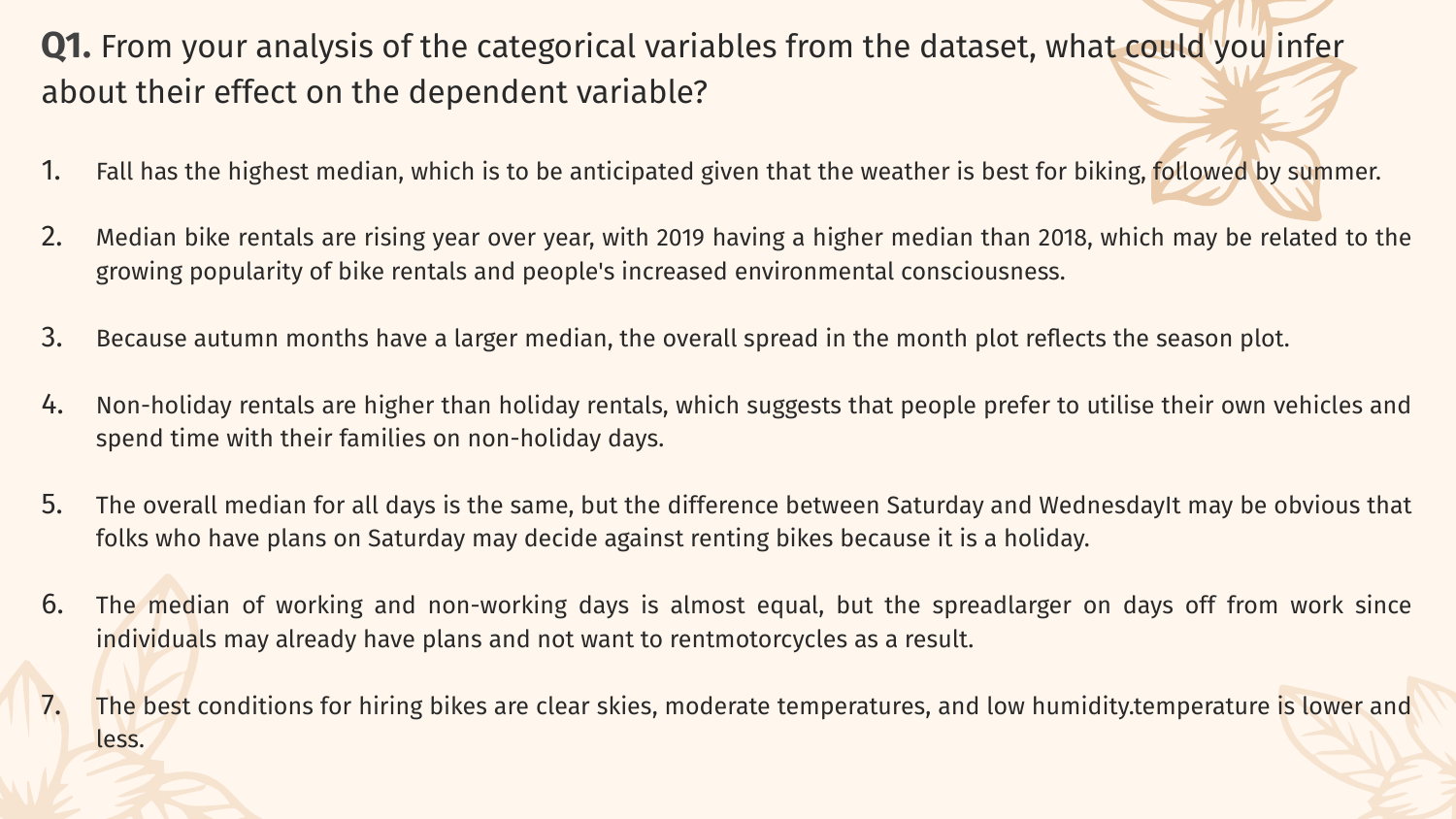

Q1. From your analysis of the categorical variables from the dataset, what could you infer about their effect on the dependent variable?

Fall has the highest median, which is to be anticipated given that the weather is best for biking, followed by summer.

Median bike rentals are rising year over year, with 2019 having a higher median than 2018, which may be related to the growing popularity of bike rentals and people's increased environmental consciousness.

Because autumn months have a larger median, the overall spread in the month plot reflects the season plot.

Non-holiday rentals are higher than holiday rentals, which suggests that people prefer to utilise their own vehicles and spend time with their families on non-holiday days.

The overall median for all days is the same, but the difference between Saturday and WednesdayIt may be obvious that folks who have plans on Saturday may decide against renting bikes because it is a holiday.

The median of working and non-working days is almost equal, but the spreadlarger on days off from work since individuals may already have plans and not want to rentmotorcycles as a result.

The best conditions for hiring bikes are clear skies, moderate temperatures, and low humidity.temperature is lower and less.